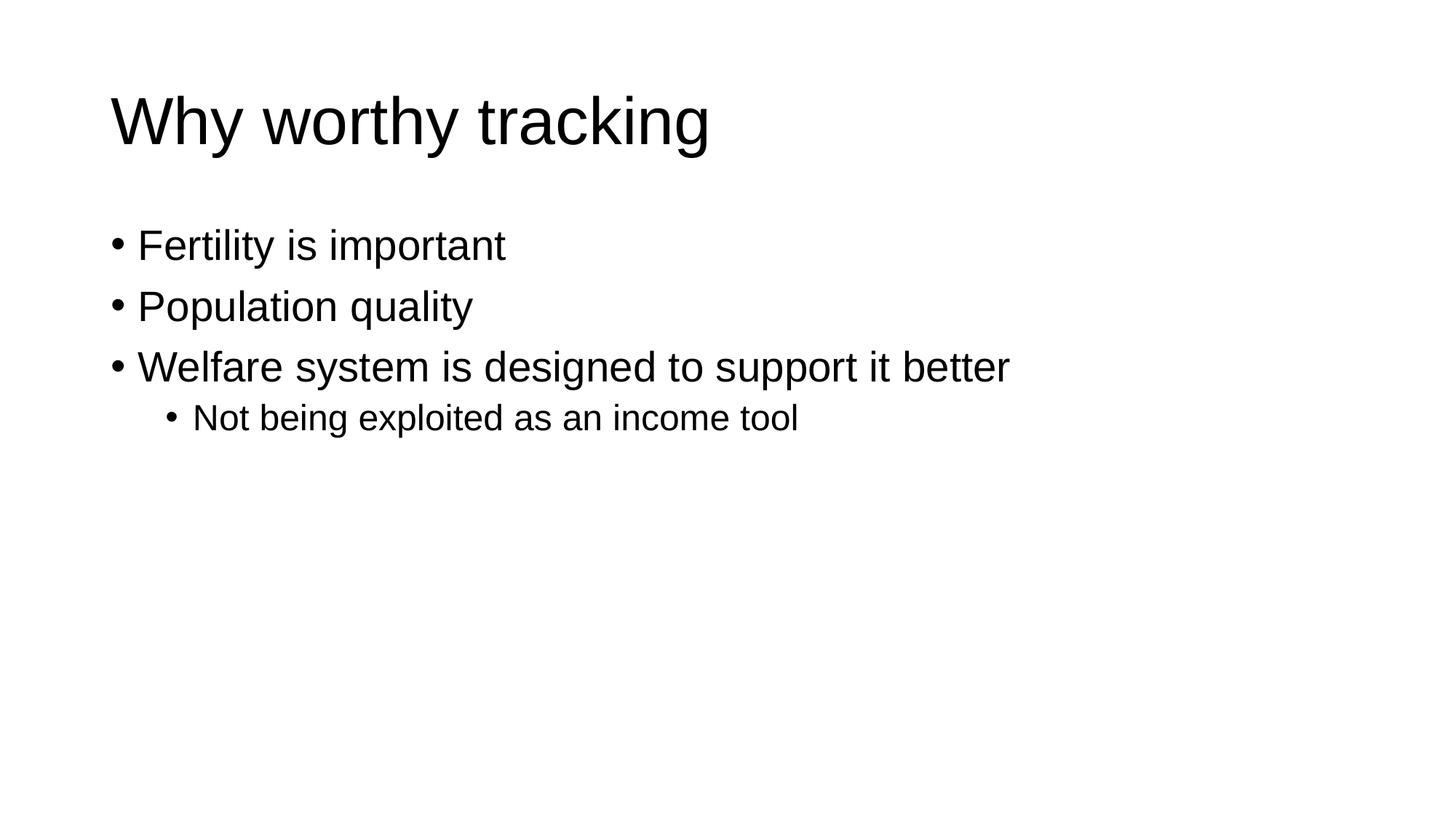

# Why worthy tracking
Fertility is important
Population quality
Welfare system is designed to support it better
Not being exploited as an income tool